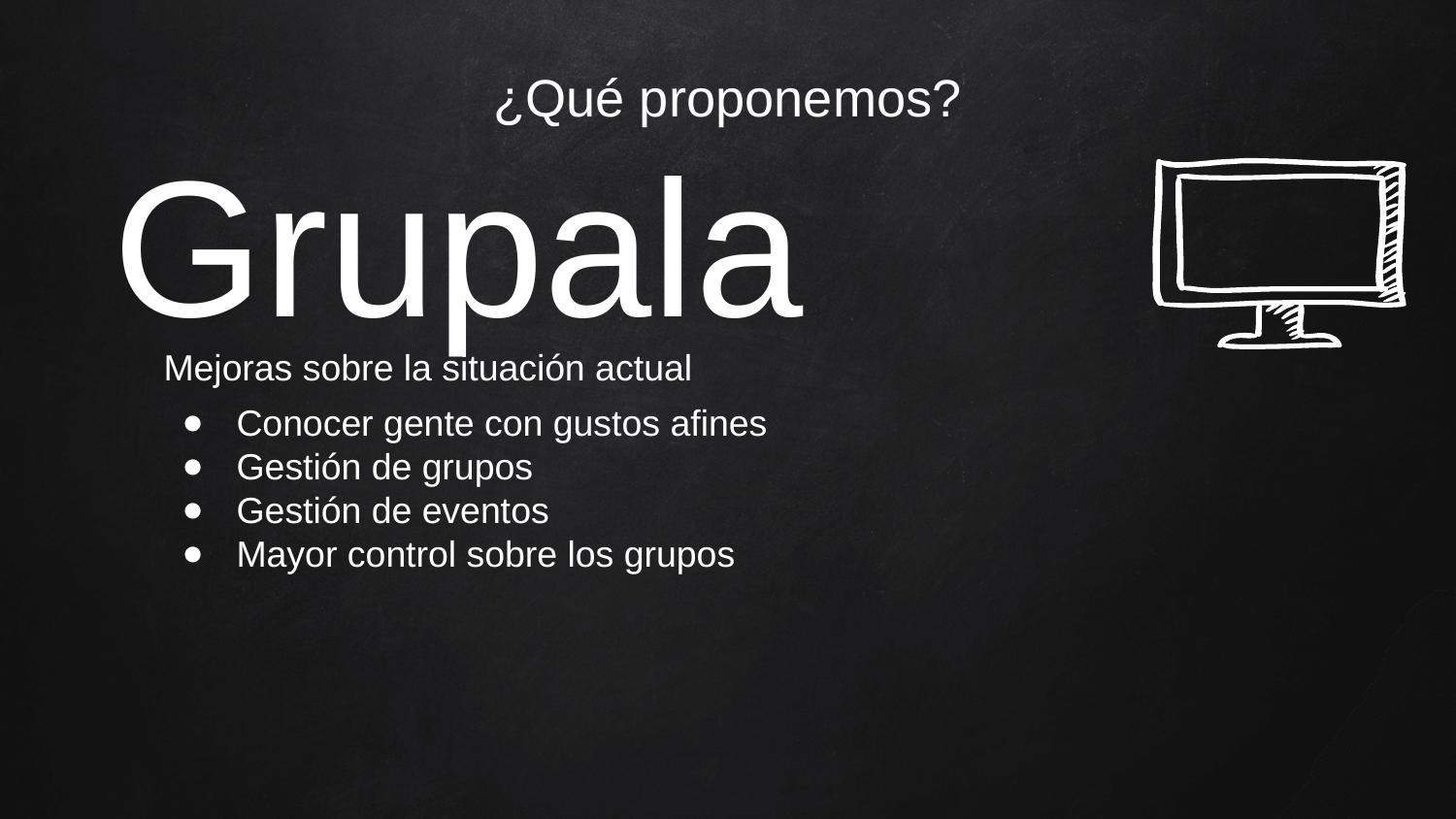

# ¿Qué proponemos?
Grupala

Mejoras sobre la situación actual
Conocer gente con gustos afines
Gestión de grupos
Gestión de eventos
Mayor control sobre los grupos